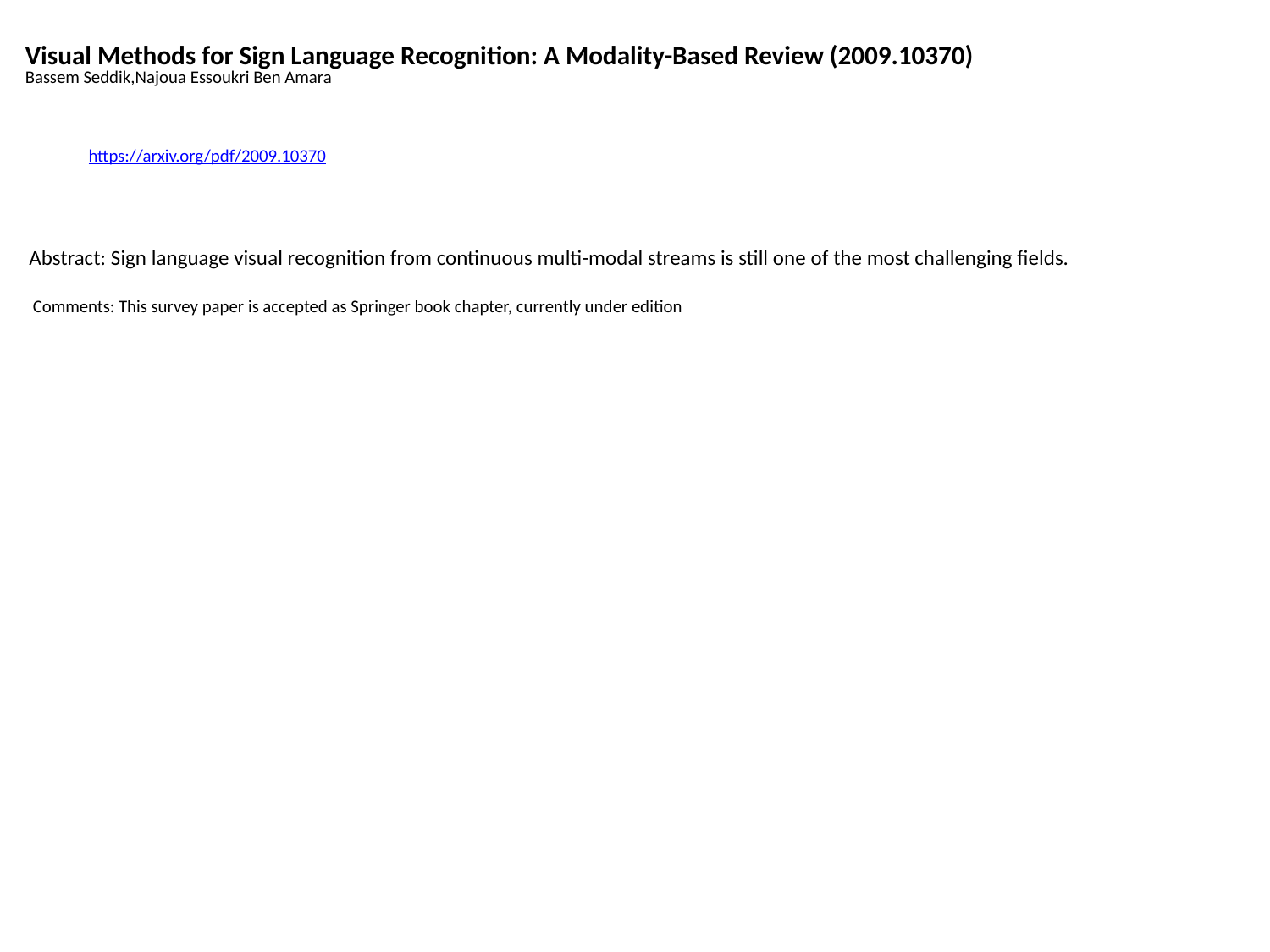

Visual Methods for Sign Language Recognition: A Modality-Based Review (2009.10370)
Bassem Seddik,Najoua Essoukri Ben Amara

https://arxiv.org/pdf/2009.10370

Abstract: Sign language visual recognition from continuous multi-modal streams is still one of the most challenging fields.
 Comments: This survey paper is accepted as Springer book chapter, currently under edition